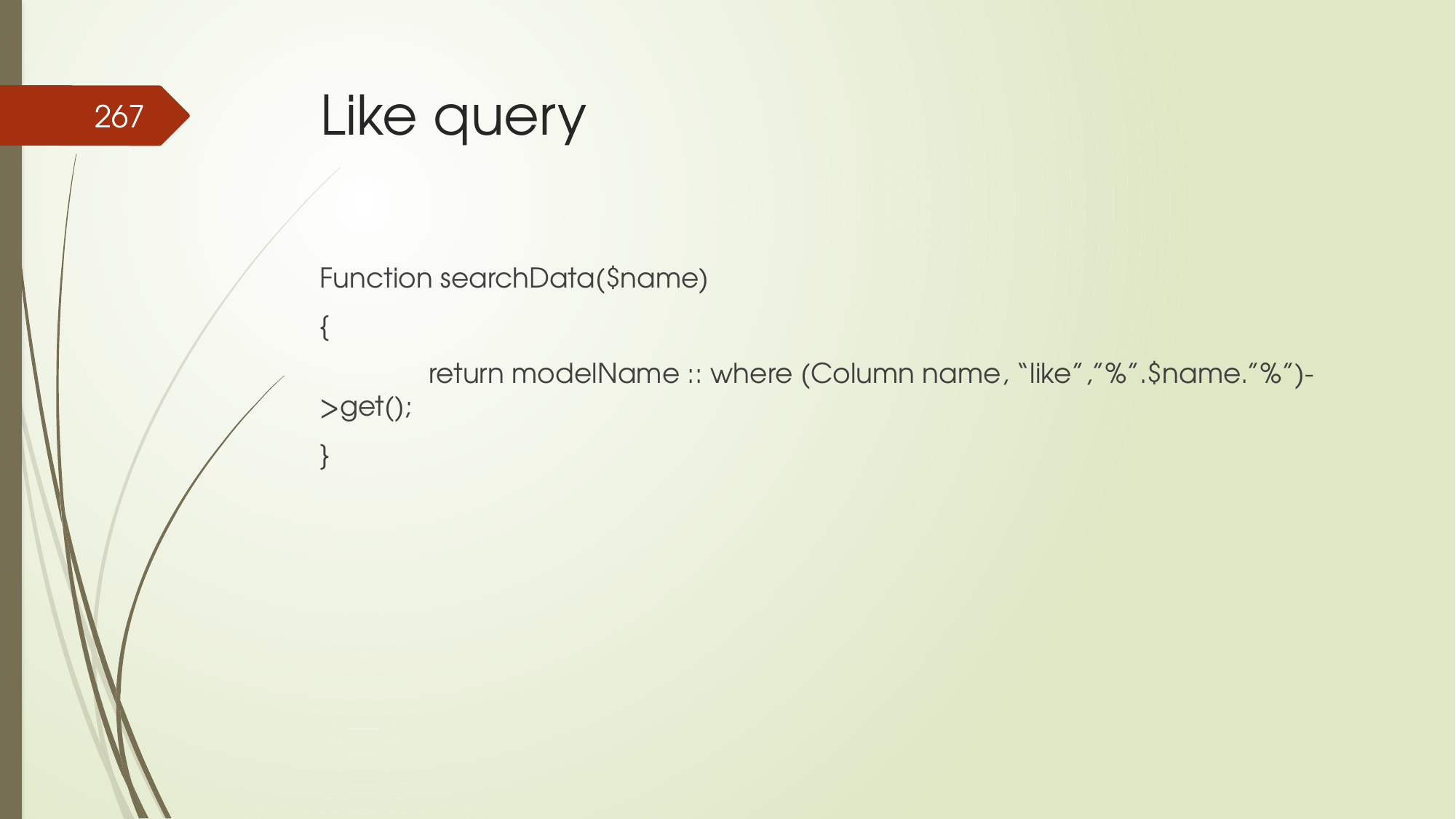

# Like query
267
Function searchData($name)
{
	return modelName :: where (Column name, “like”,”%”.$name.”%”)->get();
}